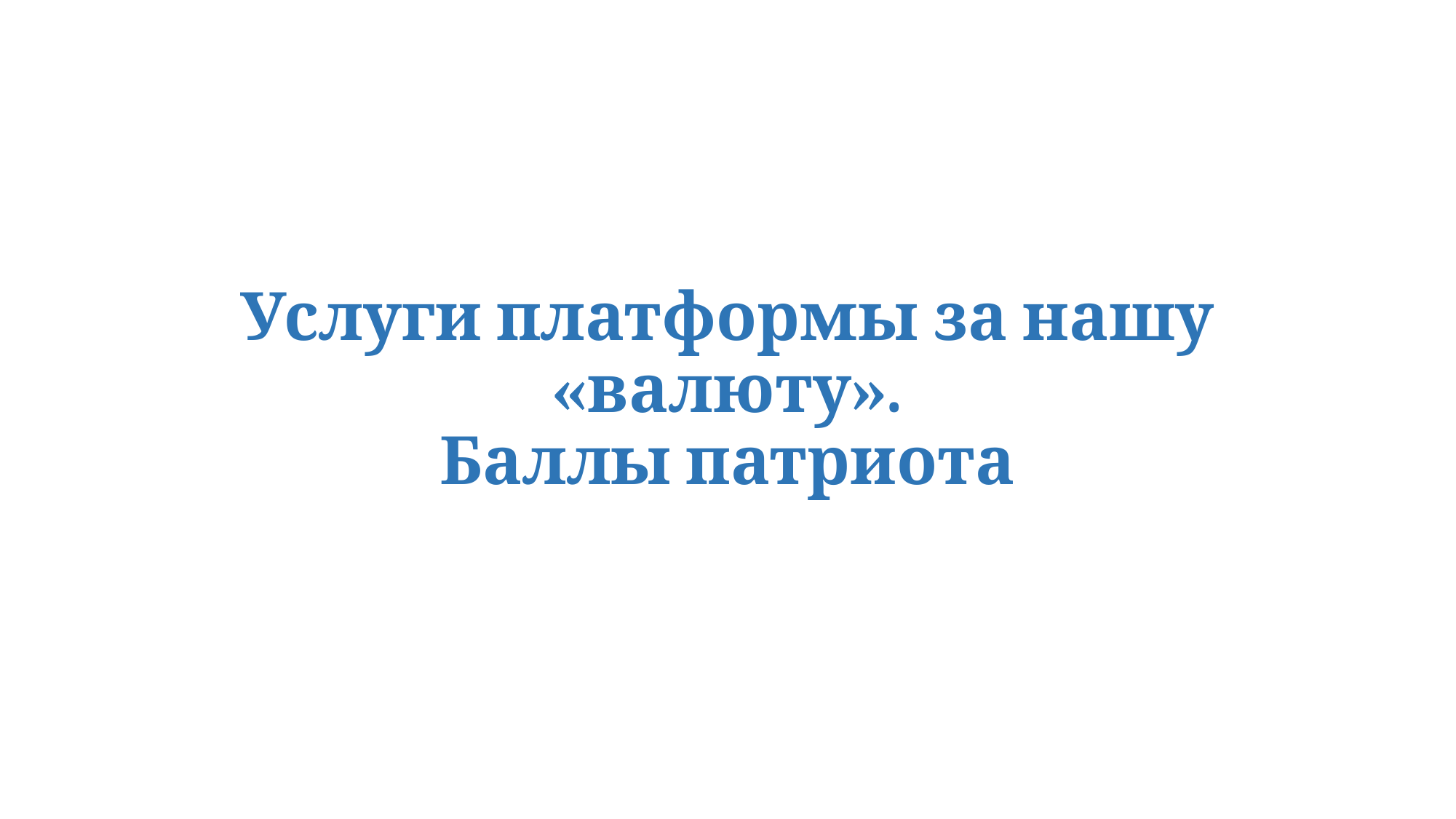

# Услуги платформы за нашу «валюту». Баллы патриота